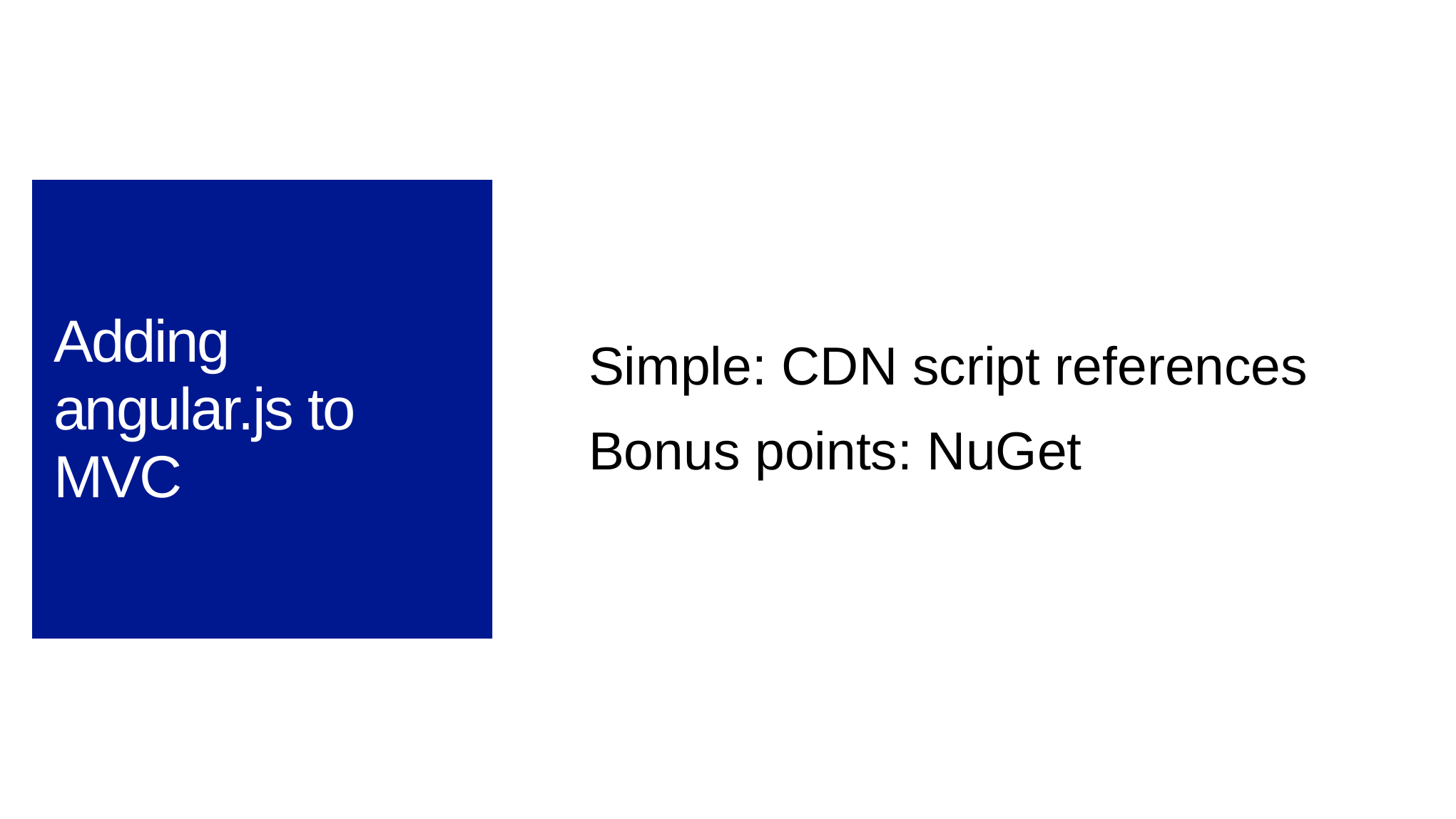

# Adding angular.js to MVC
Simple: CDN script references
Bonus points: NuGet